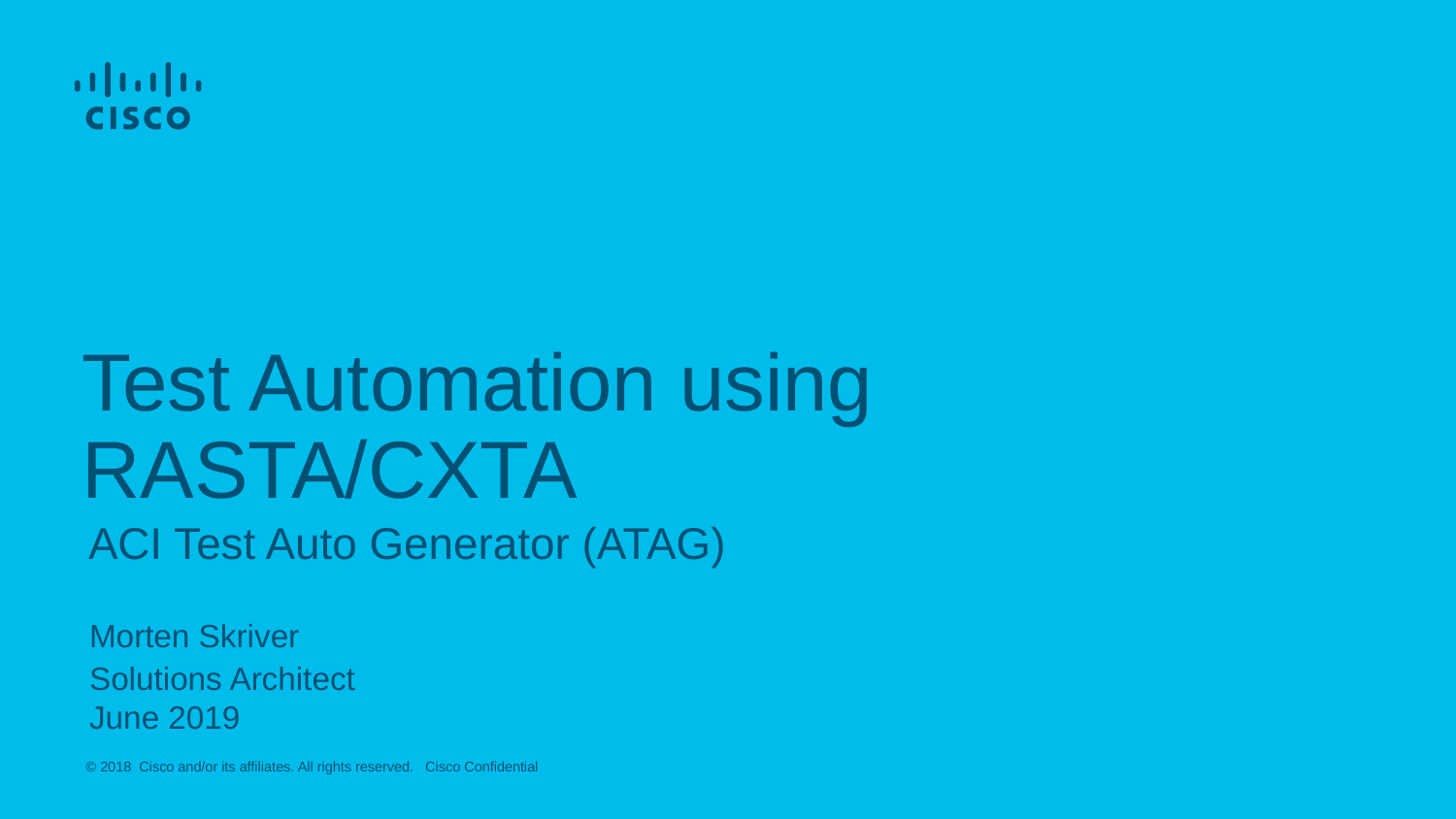

# Test Automation using RASTA/CXTA
ACI Test Auto Generator (ATAG)
Morten Skriver
Solutions Architect
June 2019